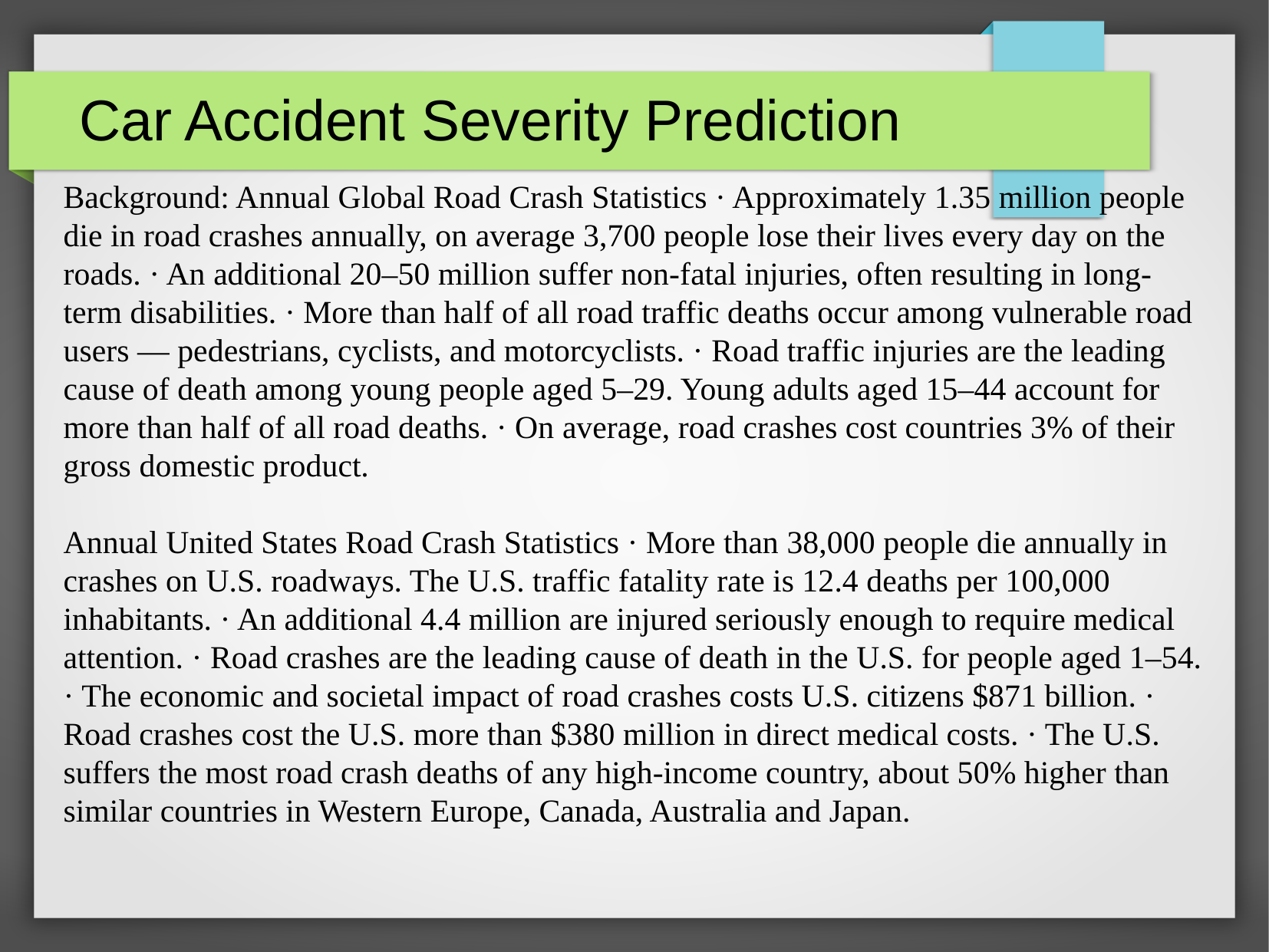

Car Accident Severity Prediction
Background: Annual Global Road Crash Statistics · Approximately 1.35 million people die in road crashes annually, on average 3,700 people lose their lives every day on the roads. · An additional 20–50 million suffer non-fatal injuries, often resulting in long-term disabilities. · More than half of all road traffic deaths occur among vulnerable road users — pedestrians, cyclists, and motorcyclists. · Road traffic injuries are the leading cause of death among young people aged 5–29. Young adults aged 15–44 account for more than half of all road deaths. · On average, road crashes cost countries 3% of their gross domestic product.

Annual United States Road Crash Statistics · More than 38,000 people die annually in crashes on U.S. roadways. The U.S. traffic fatality rate is 12.4 deaths per 100,000 inhabitants. · An additional 4.4 million are injured seriously enough to require medical attention. · Road crashes are the leading cause of death in the U.S. for people aged 1–54. · The economic and societal impact of road crashes costs U.S. citizens $871 billion. · Road crashes cost the U.S. more than $380 million in direct medical costs. · The U.S. suffers the most road crash deaths of any high-income country, about 50% higher than similar countries in Western Europe, Canada, Australia and Japan.